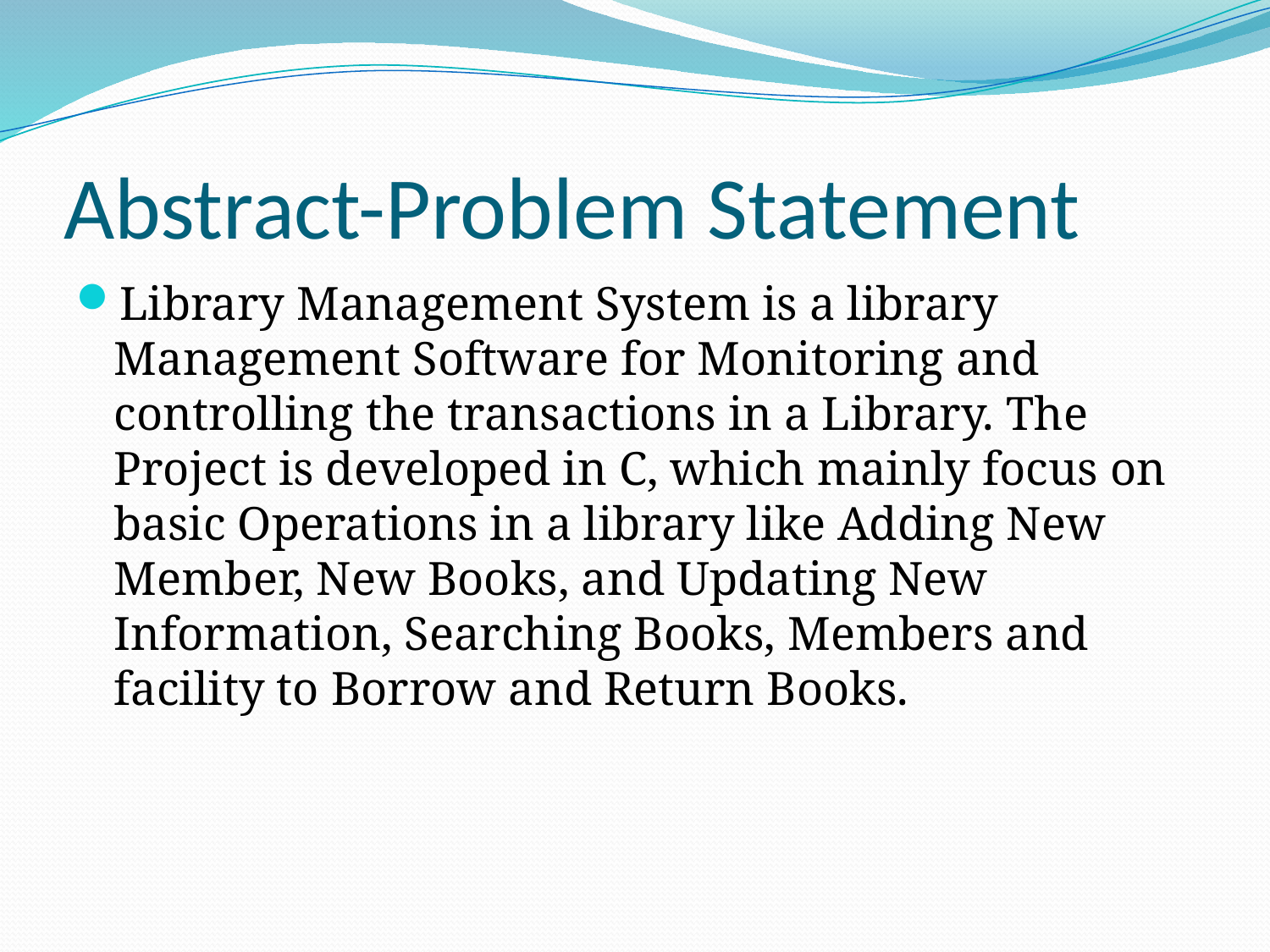

# Abstract-Problem Statement
Library Management System is a library Management Software for Monitoring and controlling the transactions in a Library. The Project is developed in C, which mainly focus on basic Operations in a library like Adding New Member, New Books, and Updating New Information, Searching Books, Members and facility to Borrow and Return Books.